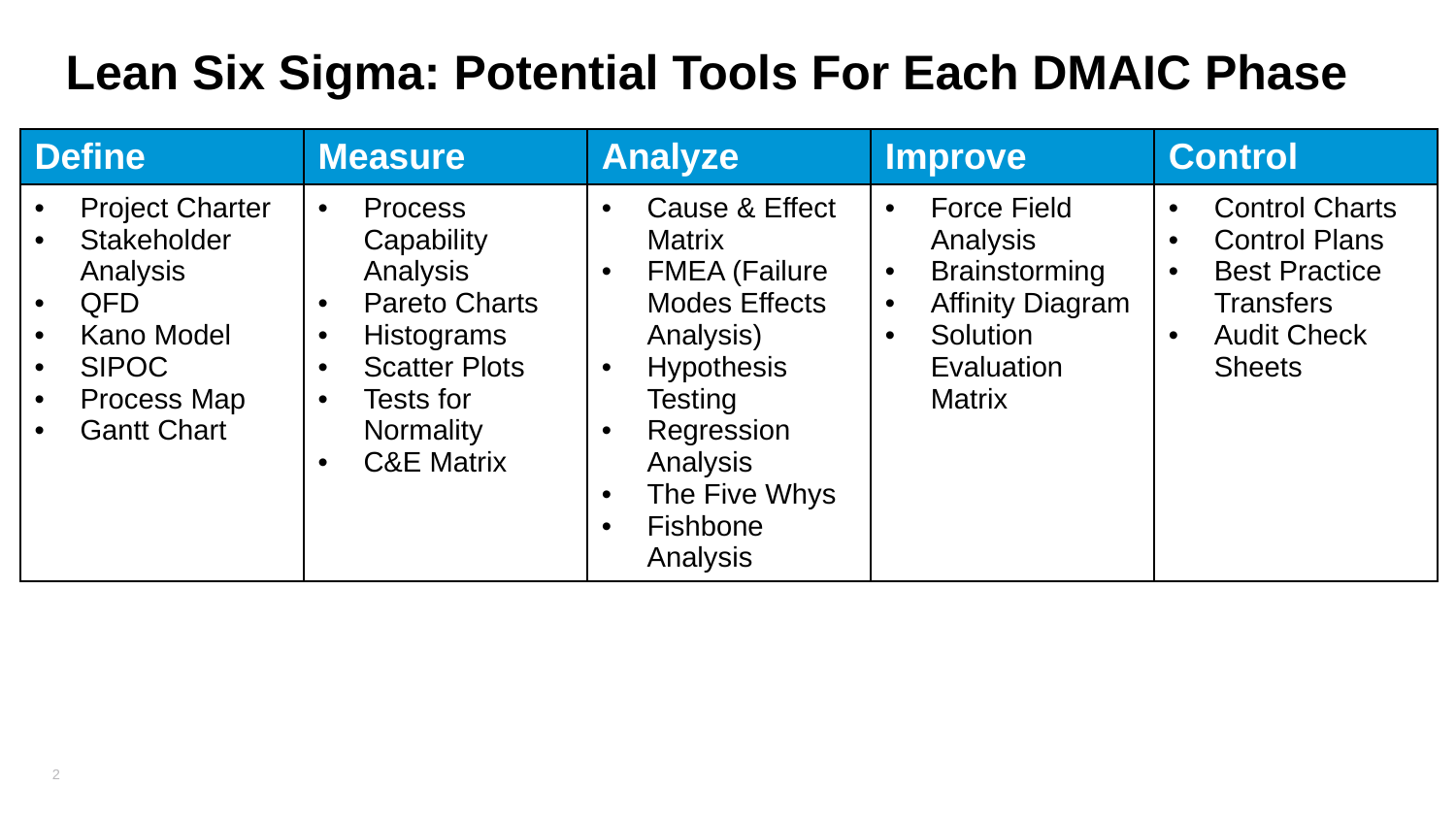

Lean Six Sigma: Potential Tools For Each DMAIC Phase
| Define | Measure | Analyze | Improve | Control |
| --- | --- | --- | --- | --- |
| Project Charter Stakeholder Analysis QFD Kano Model SIPOC Process Map Gantt Chart | Process Capability Analysis Pareto Charts Histograms Scatter Plots Tests for Normality C&E Matrix | Cause & Effect Matrix FMEA (Failure Modes Effects Analysis) Hypothesis Testing Regression Analysis The Five Whys Fishbone Analysis | Force Field Analysis Brainstorming Affinity Diagram Solution Evaluation Matrix | Control Charts Control Plans Best Practice Transfers Audit Check Sheets |